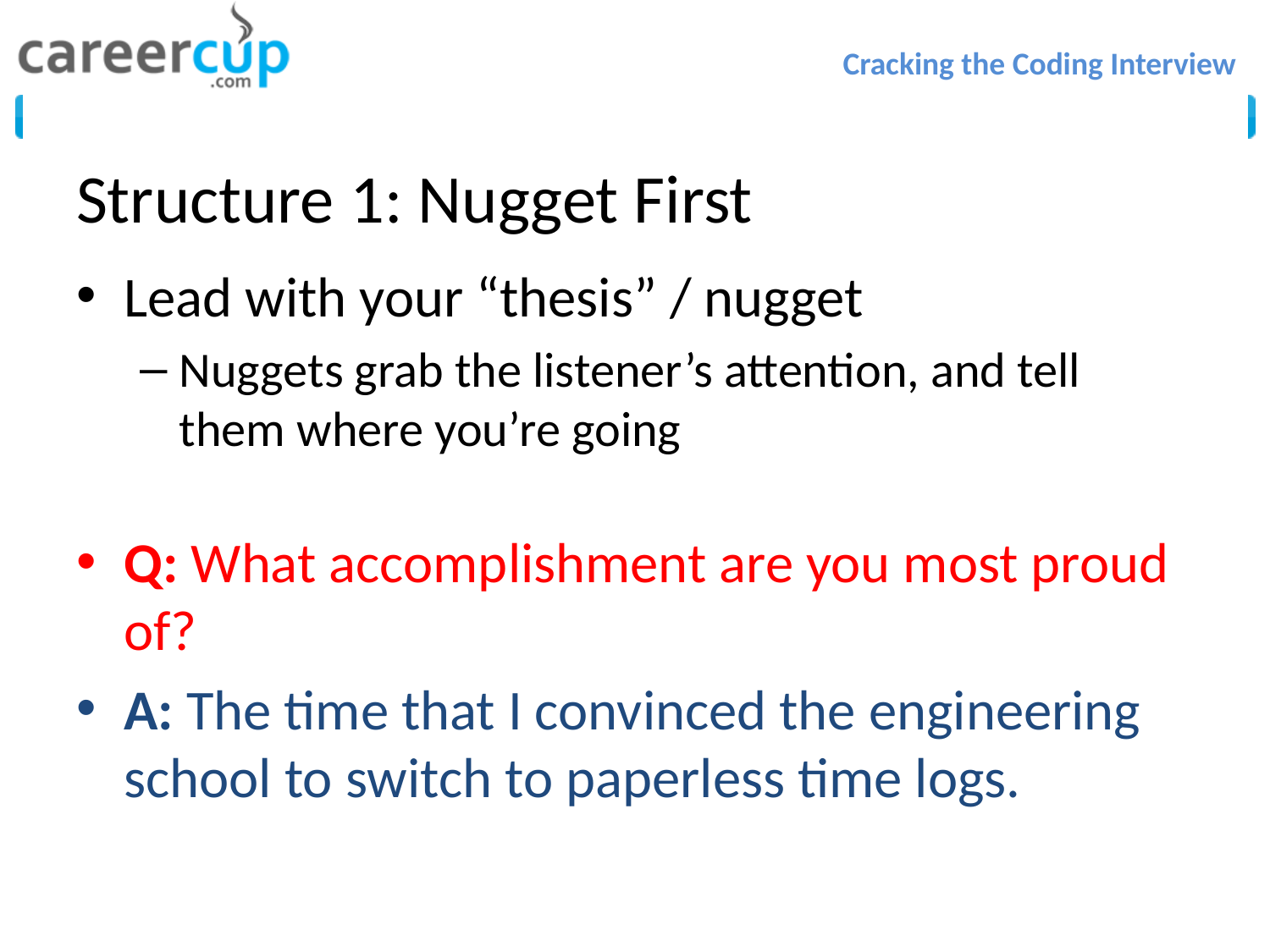

# Structure 1: Nugget First
Lead with your “thesis” / nugget
Nuggets grab the listener’s attention, and tell them where you’re going
Q: What accomplishment are you most proud of?
A: The time that I convinced the engineering school to switch to paperless time logs.